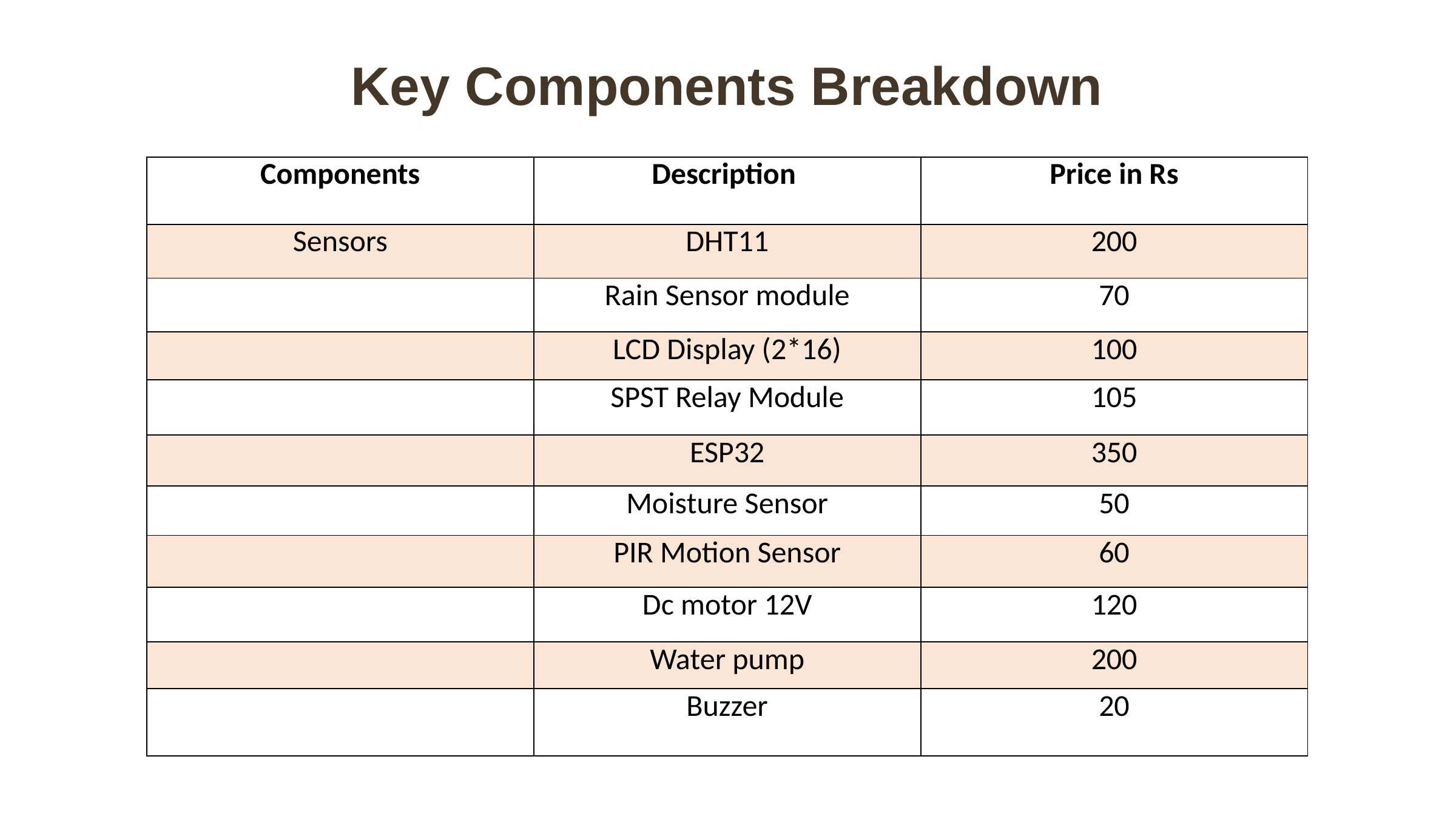

Key Components Breakdown
| Components | Description | Price in Rs |
| --- | --- | --- |
| Sensors | DHT11 | 200 |
|  | Rain Sensor module | 70 |
|  | LCD Display (2\*16) | 100 |
|  | SPST Relay Module | 105 |
|  | ESP32 | 350 |
|  | Moisture Sensor | 50 |
|  | PIR Motion Sensor | 60 |
|  | Dc motor 12V | 120 |
|  | Water pump | 200 |
|  | Buzzer | 20 |